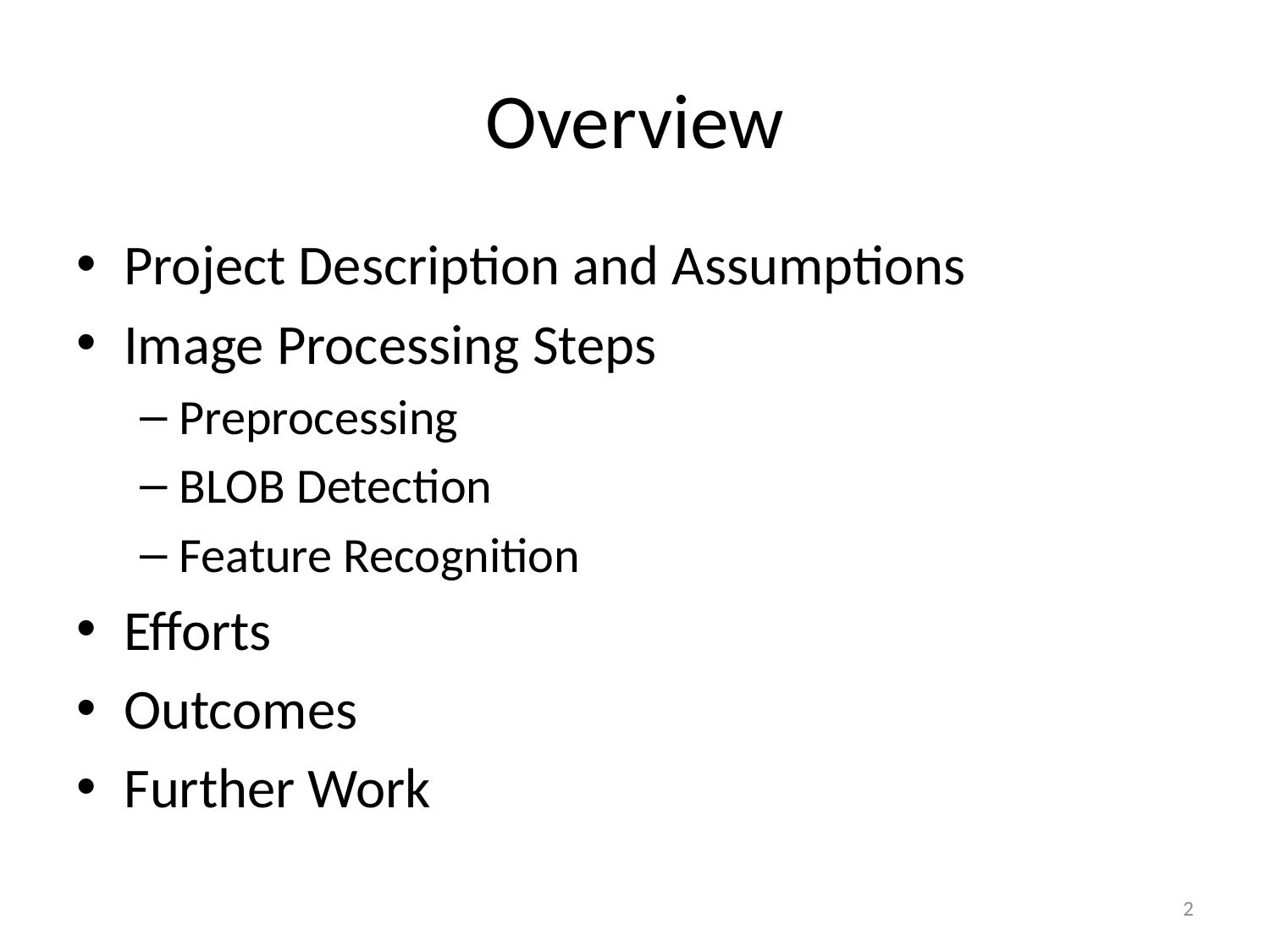

# Overview
Project Description and Assumptions
Image Processing Steps
Preprocessing
BLOB Detection
Feature Recognition
Efforts
Outcomes
Further Work

2